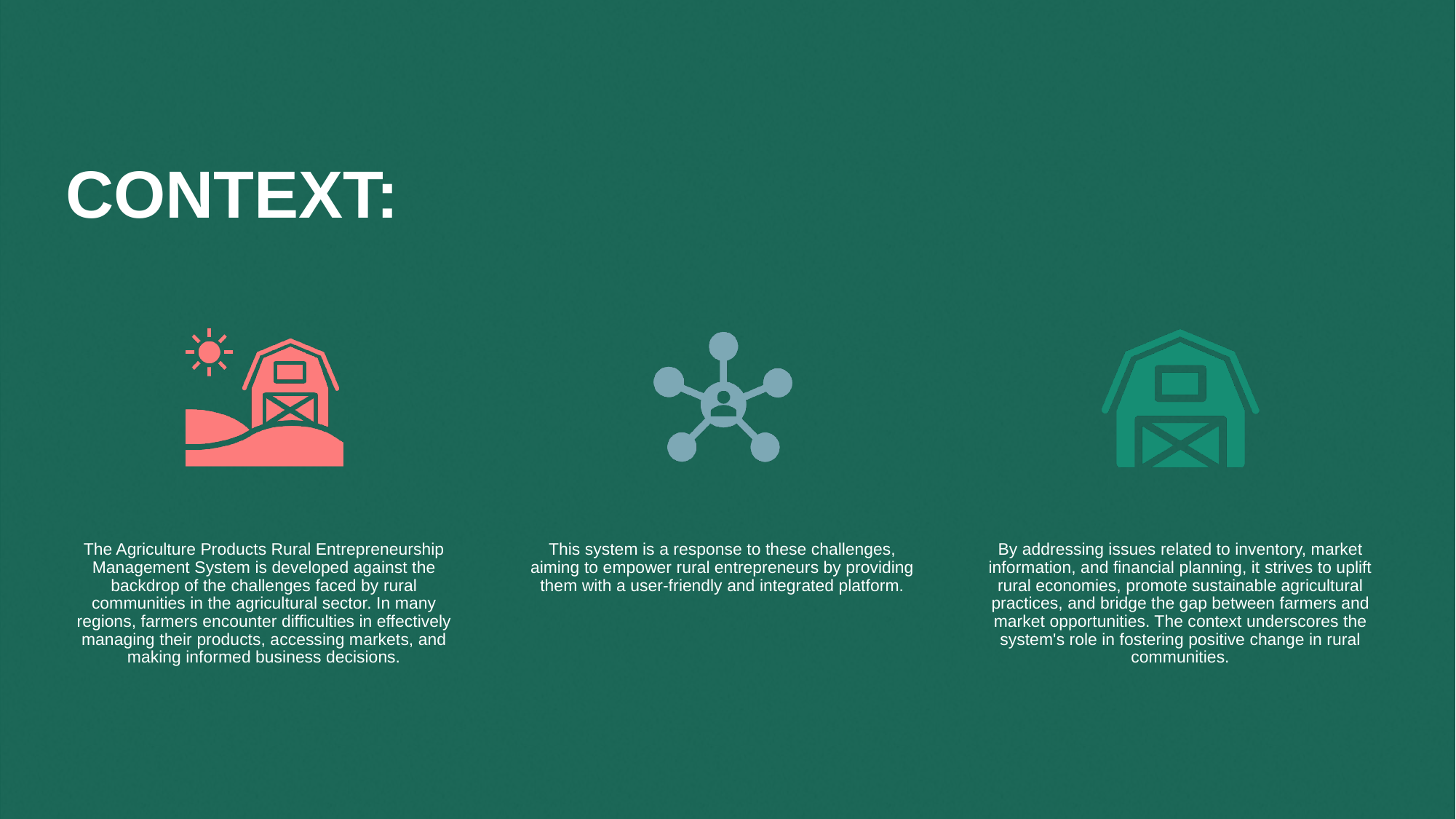

# CONTEXT:
The Agriculture Products Rural Entrepreneurship Management System is developed against the backdrop of the challenges faced by rural communities in the agricultural sector. In many regions, farmers encounter difficulties in effectively managing their products, accessing markets, and making informed business decisions.
This system is a response to these challenges, aiming to empower rural entrepreneurs by providing them with a user-friendly and integrated platform.
By addressing issues related to inventory, market information, and financial planning, it strives to uplift rural economies, promote sustainable agricultural practices, and bridge the gap between farmers and market opportunities. The context underscores the system's role in fostering positive change in rural communities.